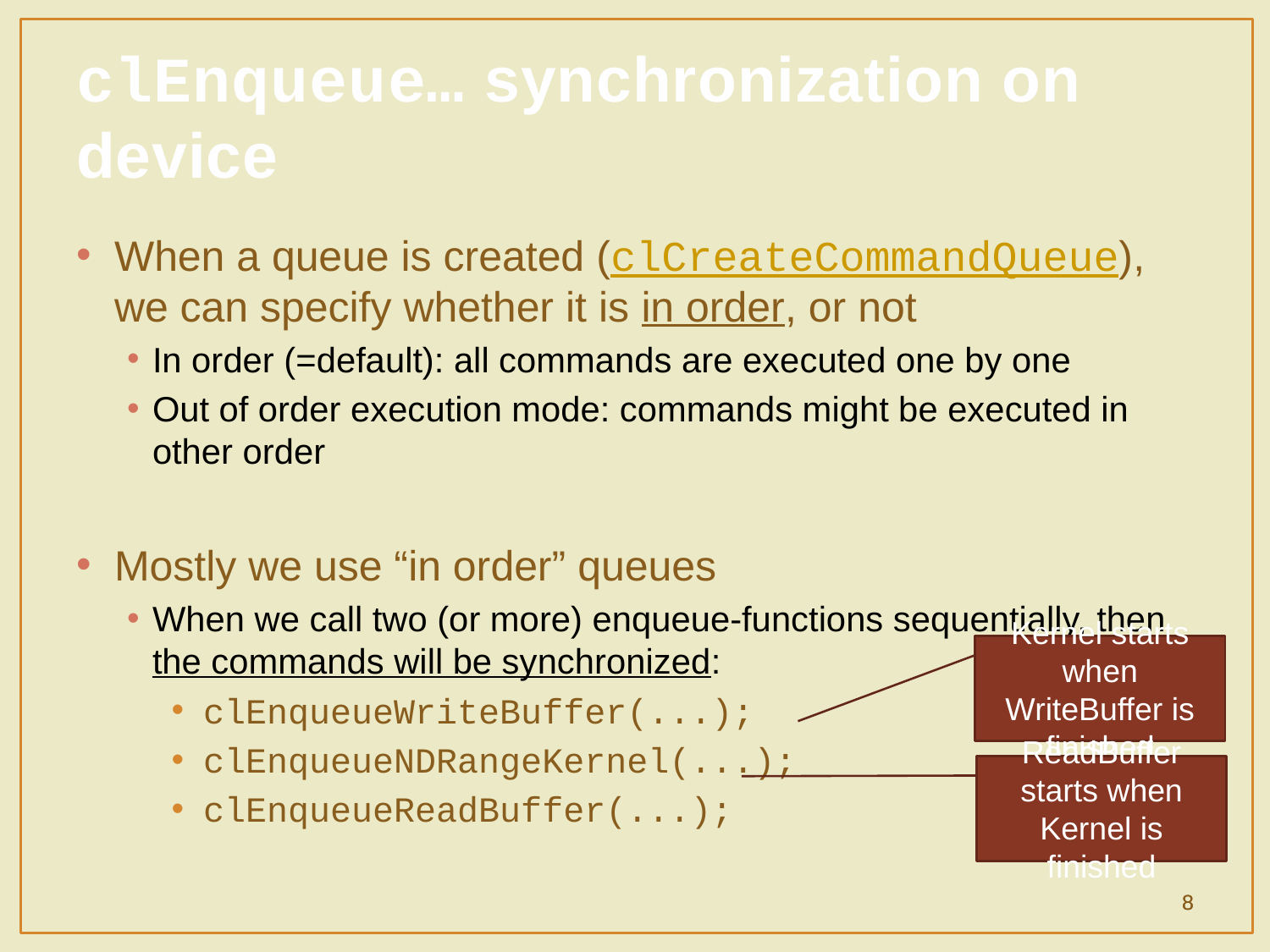

# clEnqueue… synchronization on device
When a queue is created (clCreateCommandQueue), we can specify whether it is in order, or not
In order (=default): all commands are executed one by one
Out of order execution mode: commands might be executed in other order

Mostly we use “in order” queues
When we call two (or more) enqueue-functions sequentially, then the commands will be synchronized:
clEnqueueWriteBuffer(...);
clEnqueueNDRangeKernel(...);
clEnqueueReadBuffer(...);

Kernel starts when WriteBuffer is finished
ReadBuffer starts when Kernel is finished
8
8